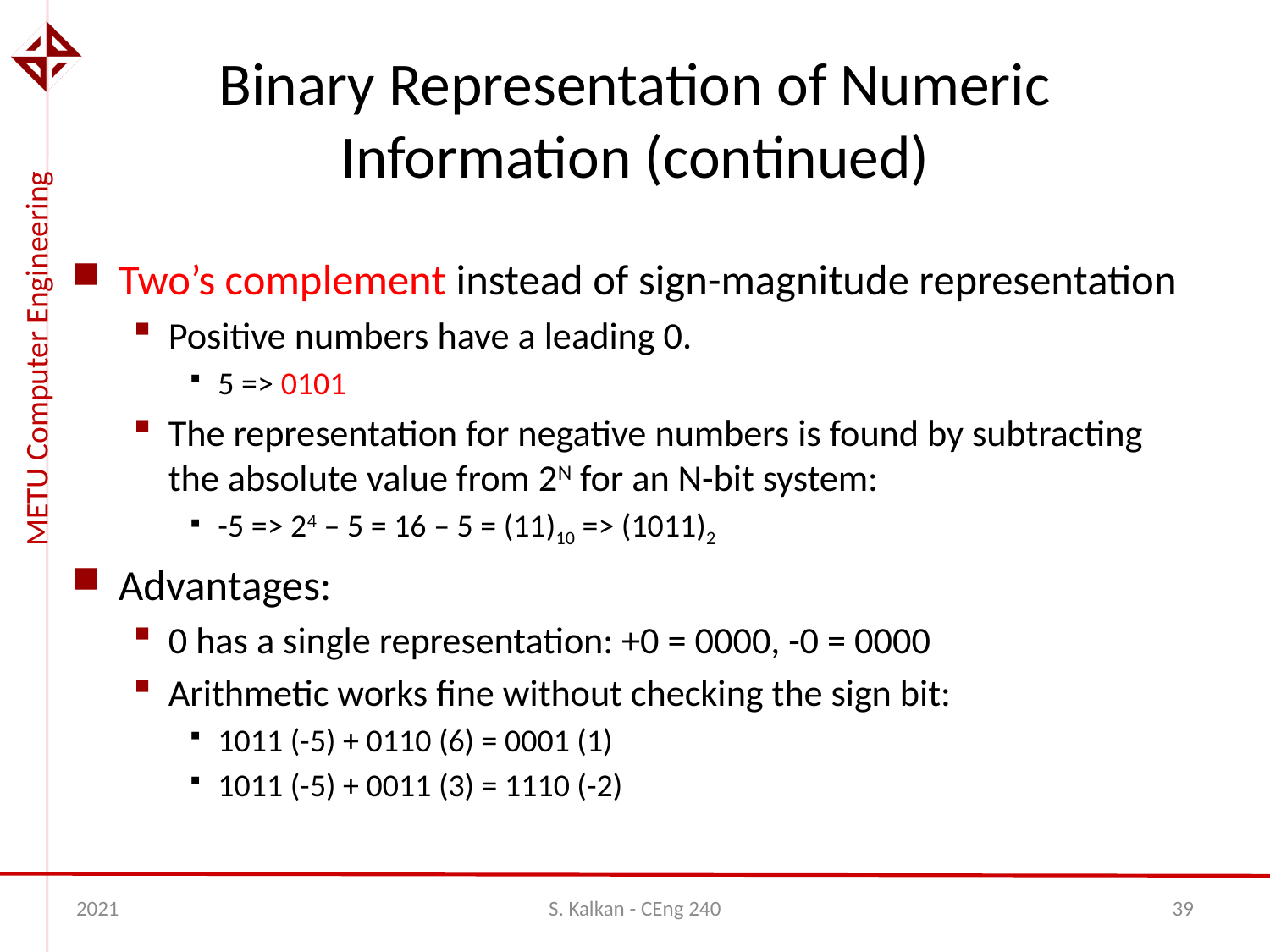

# Binary Representation of Numeric Information (continued)
Two’s complement instead of sign-magnitude representation
Positive numbers have a leading 0.
5 => 0101
The representation for negative numbers is found by subtracting the absolute value from 2N for an N-bit system:
-5 => 24 – 5 = 16 – 5 = (11)10 => (1011)2
Advantages:
0 has a single representation: +0 = 0000, -0 = 0000
Arithmetic works fine without checking the sign bit:
1011 (-5) + 0110 (6) = 0001 (1)
1011 (-5) + 0011 (3) = 1110 (-2)

2021
S. Kalkan - CEng 240
39